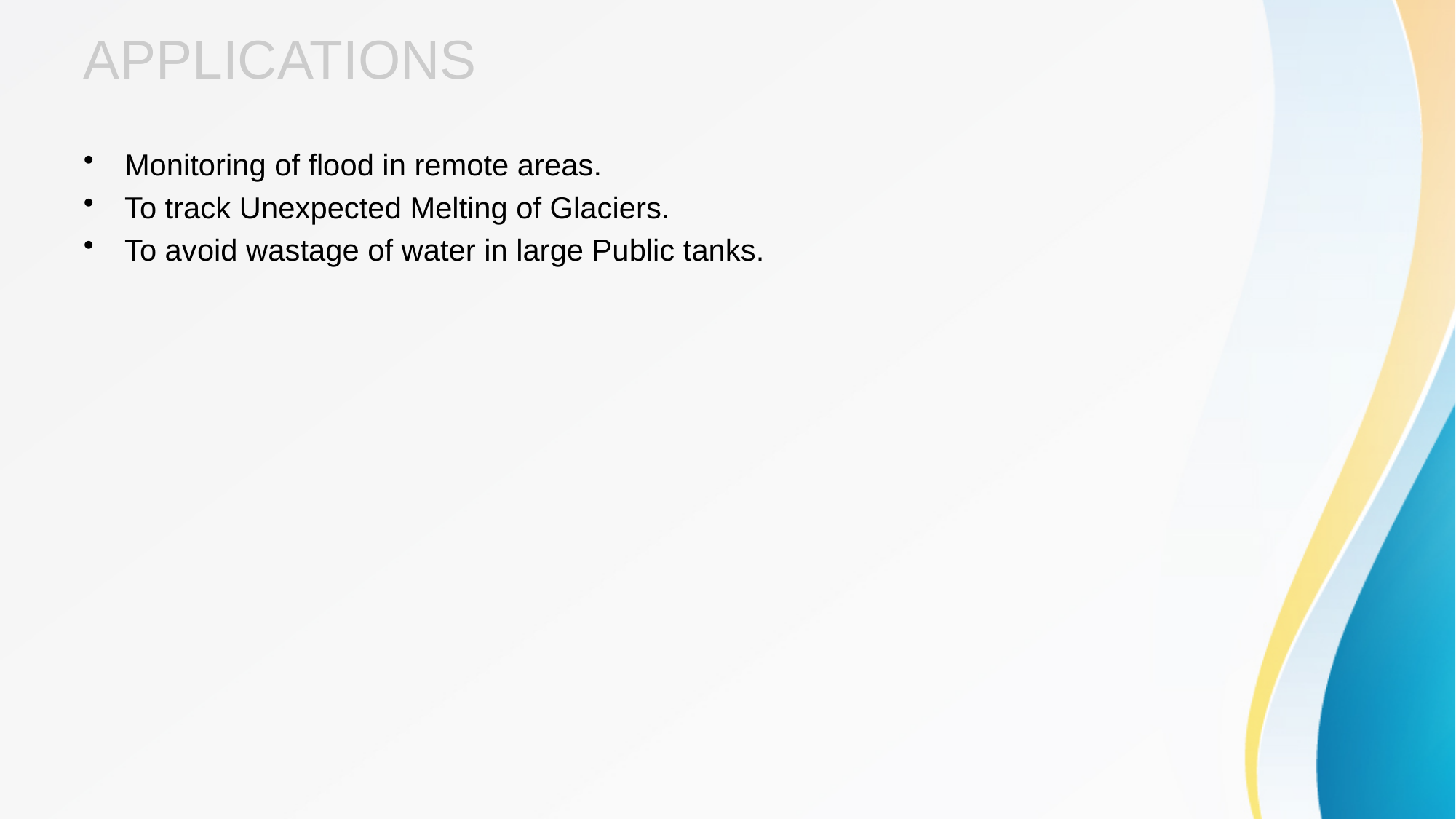

# APPLICATIONS
Monitoring of flood in remote areas.
To track Unexpected Melting of Glaciers.
To avoid wastage of water in large Public tanks.